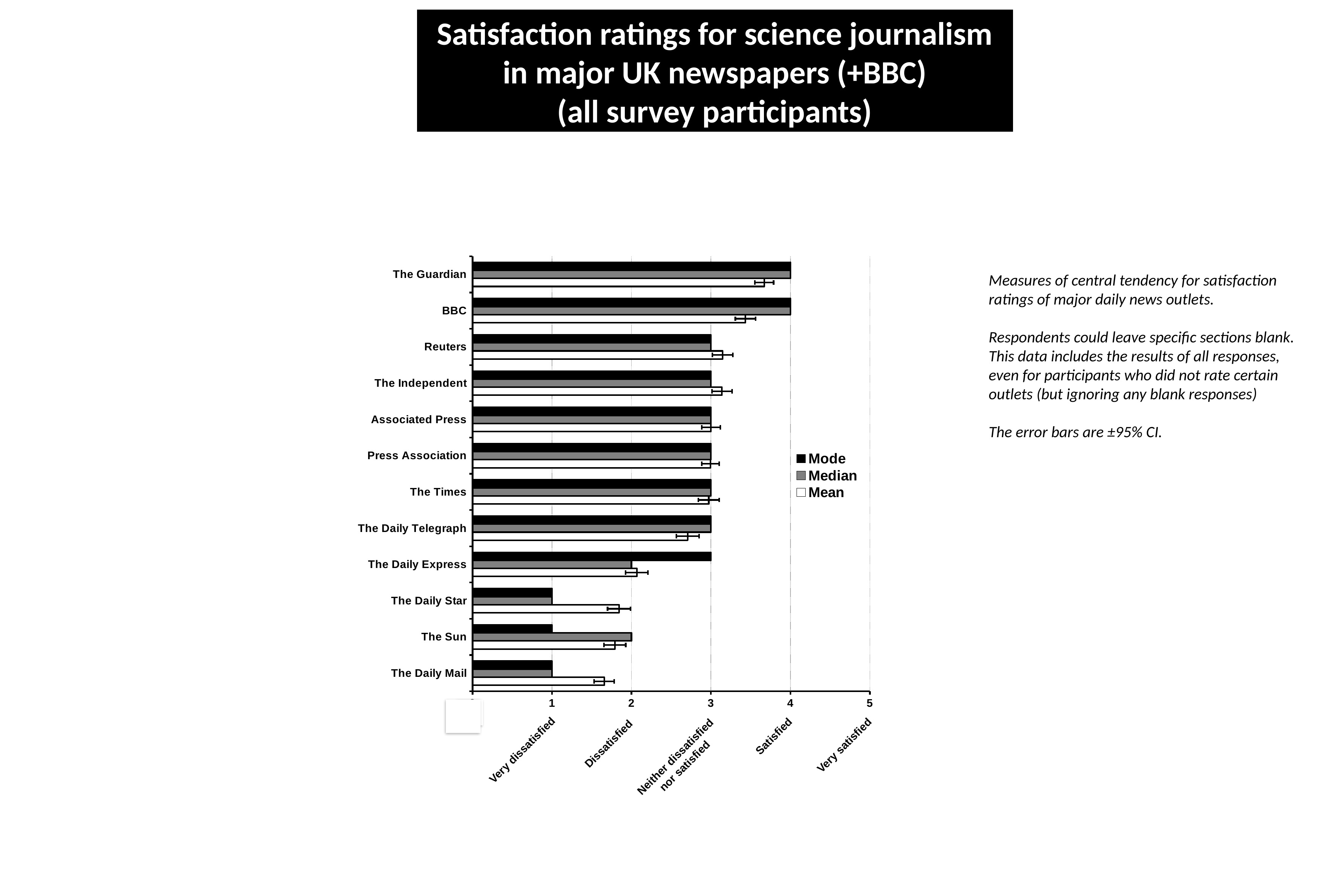

Satisfaction ratings for science journalism in major UK newspapers (+BBC)
(all survey participants)

### Chart

| Category |  |  |  |
|---|---|---|---|
| The Daily Mail | 1.0 | 1.656084656084656 | 1.0 |
| The Sun | 1.0 | 1.791411042944785 | 2.0 |
| The Daily Star | 1.0 | 1.842767295597484 | 1.0 |
| The Daily Express | 3.0 | 2.067073170731707 | 2.0 |
| The Daily Telegraph | 3.0 | 2.70718232044199 | 3.0 |
| The Times | 3.0 | 2.972375690607735 | 3.0 |
| Press Association | 3.0 | 2.993055555555555 | 3.0 |
| Associated Press | 3.0 | 3.0 | 3.0 |
| The Independent | 3.0 | 3.138888888888887 | 3.0 |
| Reuters | 3.0 | 3.146666666666666 | 3.0 |
| BBC | 4.0 | 3.434782608695652 | 4.0 |
| The Guardian | 4.0 | 3.671111111111111 | 4.0 |
Satisfied
Dissatisfied
Very satisfied
Very dissatisfied
Neither dissatisfied nor satisfied

Measures of central tendency for satisfaction ratings of major daily news outlets.

Respondents could leave specific sections blank. This data includes the results of all responses, even for participants who did not rate certain outlets (but ignoring any blank responses)

The error bars are ±95% CI.